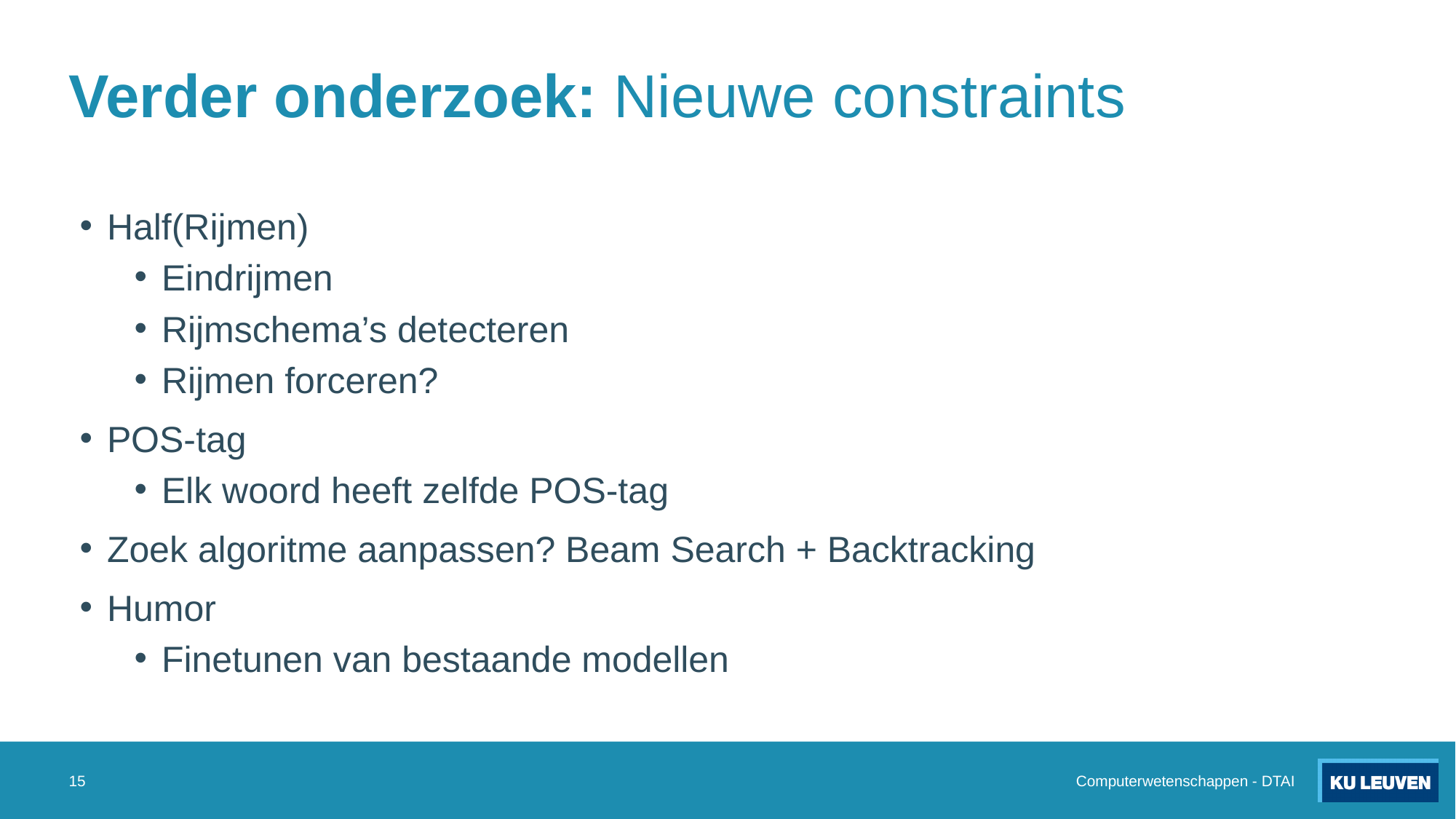

# Verder onderzoek: Nieuwe constraints
Half(Rijmen)
Eindrijmen
Rijmschema’s detecteren
Rijmen forceren?
POS-tag
Elk woord heeft zelfde POS-tag
Zoek algoritme aanpassen? Beam Search + Backtracking
Humor
Finetunen van bestaande modellen
15
Computerwetenschappen - DTAI